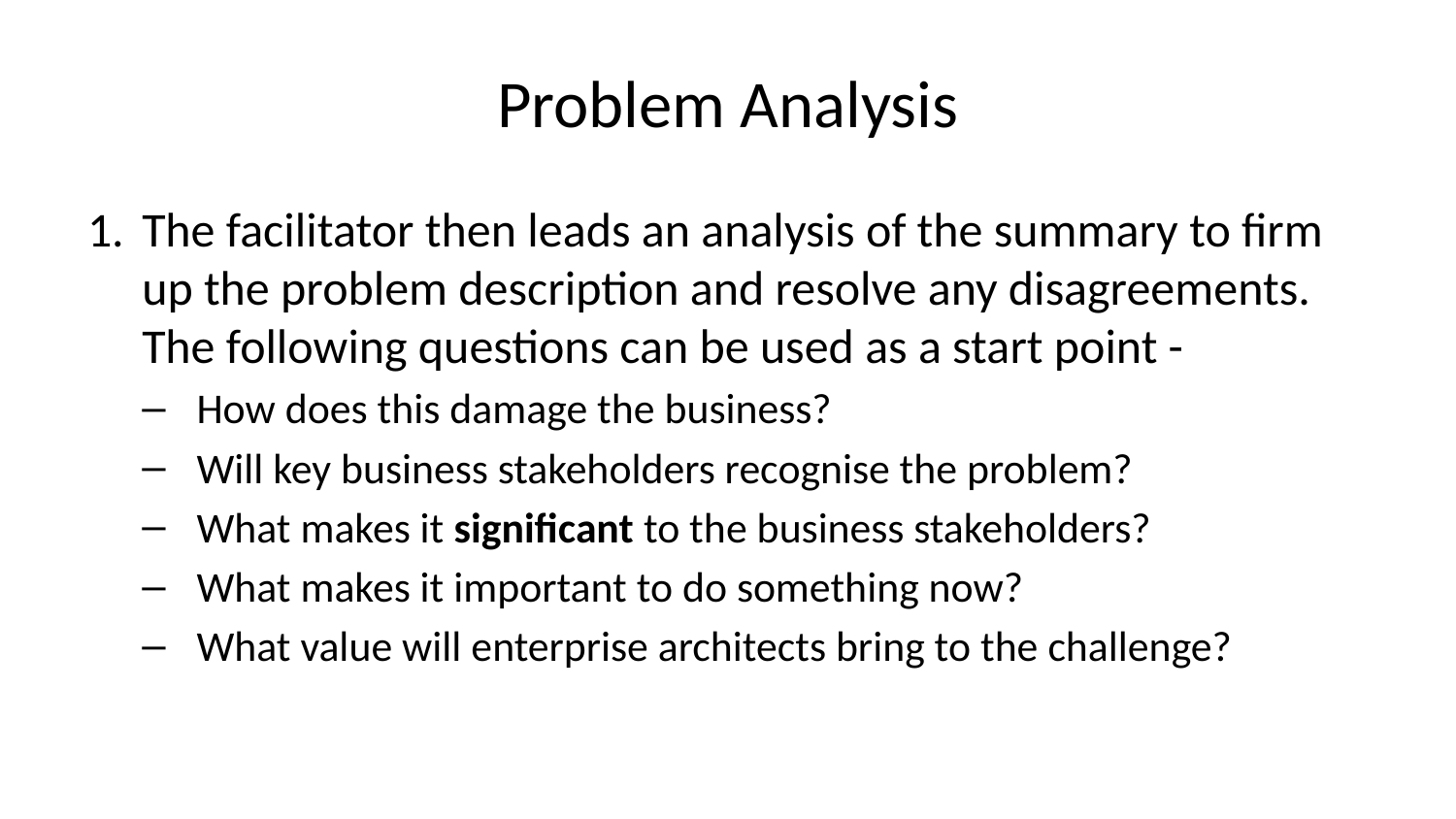

# Problem Analysis
The facilitator then leads an analysis of the summary to firm up the problem description and resolve any disagreements. The following questions can be used as a start point -
How does this damage the business?​
Will key business stakeholders recognise the problem?
What makes it significant​ to the business stakeholders?
What makes it important to do something now?​
What value will enterprise architects bring to the challenge?